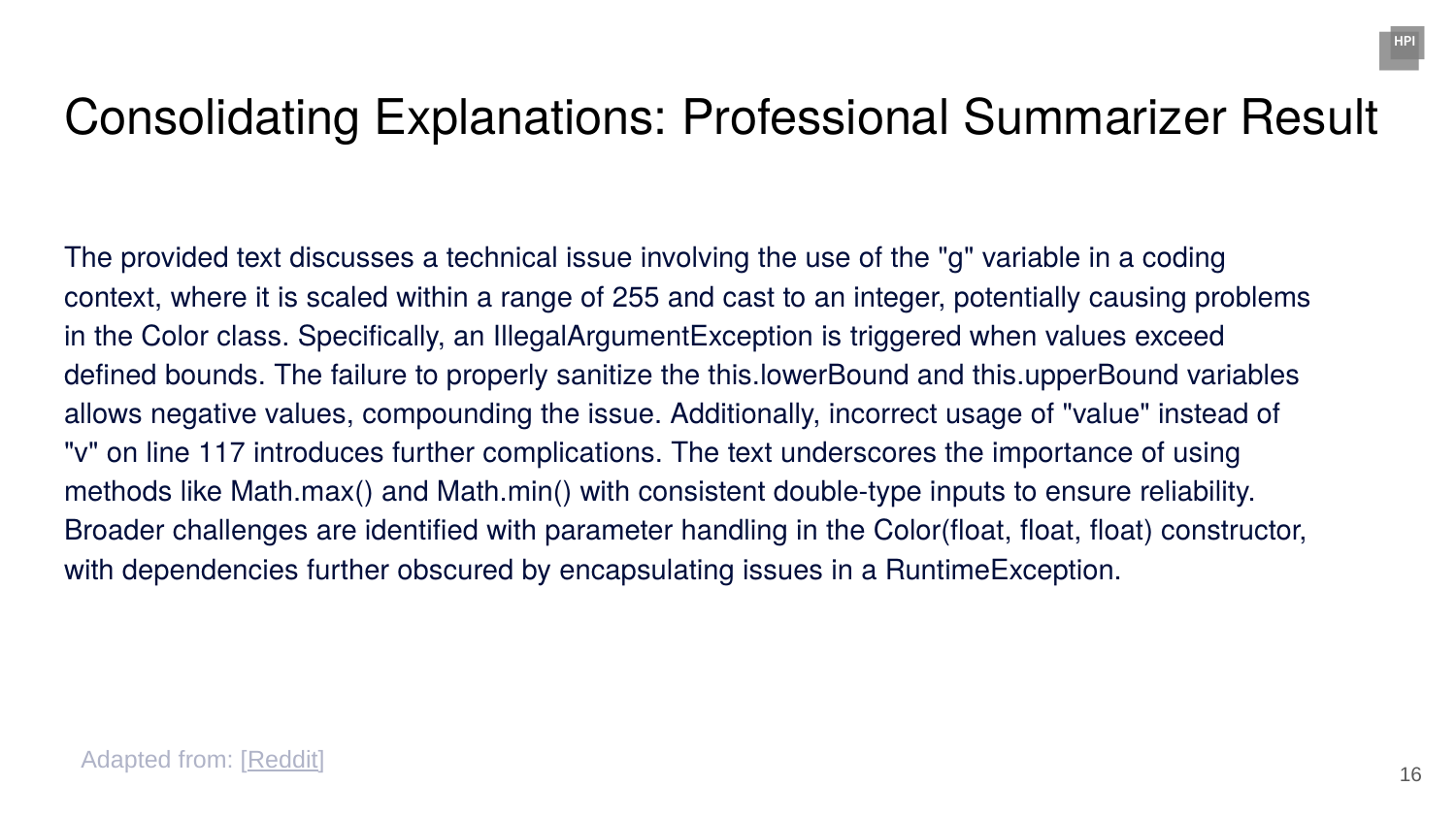

# Consolidating Explanations: Professional Summarizer Result
The provided text discusses a technical issue involving the use of the "g" variable in a coding context, where it is scaled within a range of 255 and cast to an integer, potentially causing problems in the Color class. Specifically, an IllegalArgumentException is triggered when values exceed defined bounds. The failure to properly sanitize the this.lowerBound and this.upperBound variables allows negative values, compounding the issue. Additionally, incorrect usage of "value" instead of "v" on line 117 introduces further complications. The text underscores the importance of using methods like Math.max() and Math.min() with consistent double-type inputs to ensure reliability. Broader challenges are identified with parameter handling in the Color(float, float, float) constructor, with dependencies further obscured by encapsulating issues in a RuntimeException.
Adapted from: [Reddit]
16